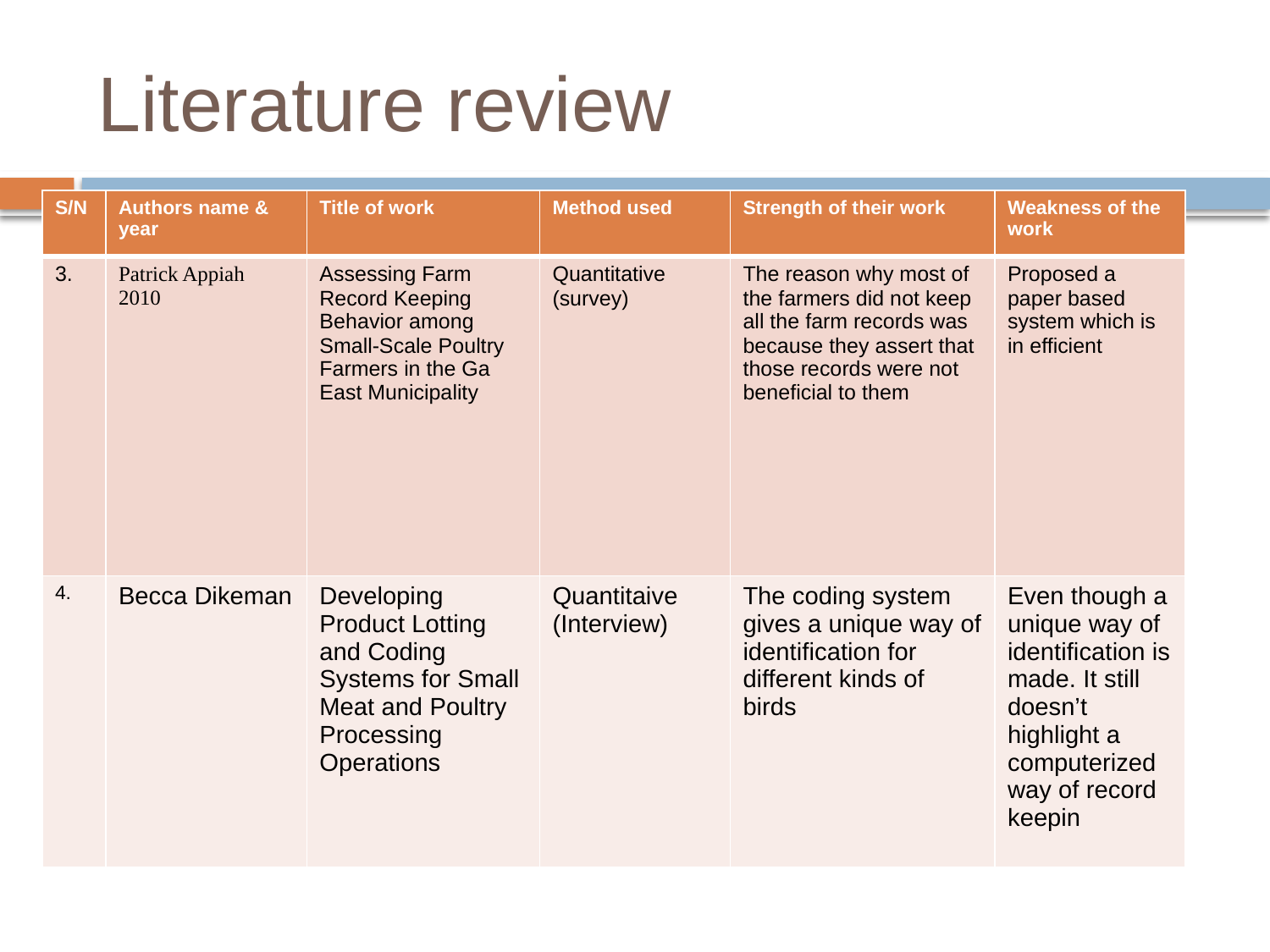

# Literature review
| S/N | Authors name & year | Title of work | Method used | Strength of their work | Weakness of the work |
| --- | --- | --- | --- | --- | --- |
| 3. | Patrick Appiah 2010 | Assessing Farm Record Keeping Behavior among Small-Scale Poultry Farmers in the Ga East Municipality | Quantitative (survey) | The reason why most of the farmers did not keep all the farm records was because they assert that those records were not beneficial to them | Proposed a paper based system which is in efficient |
| 4. | Becca Dikeman | Developing Product Lotting and Coding Systems for Small Meat and Poultry Processing Operations | Quantitaive (Interview) | The coding system gives a unique way of identification for different kinds of birds | Even though a unique way of identification is made. It still doesn’t highlight a computerized way of record keepin |